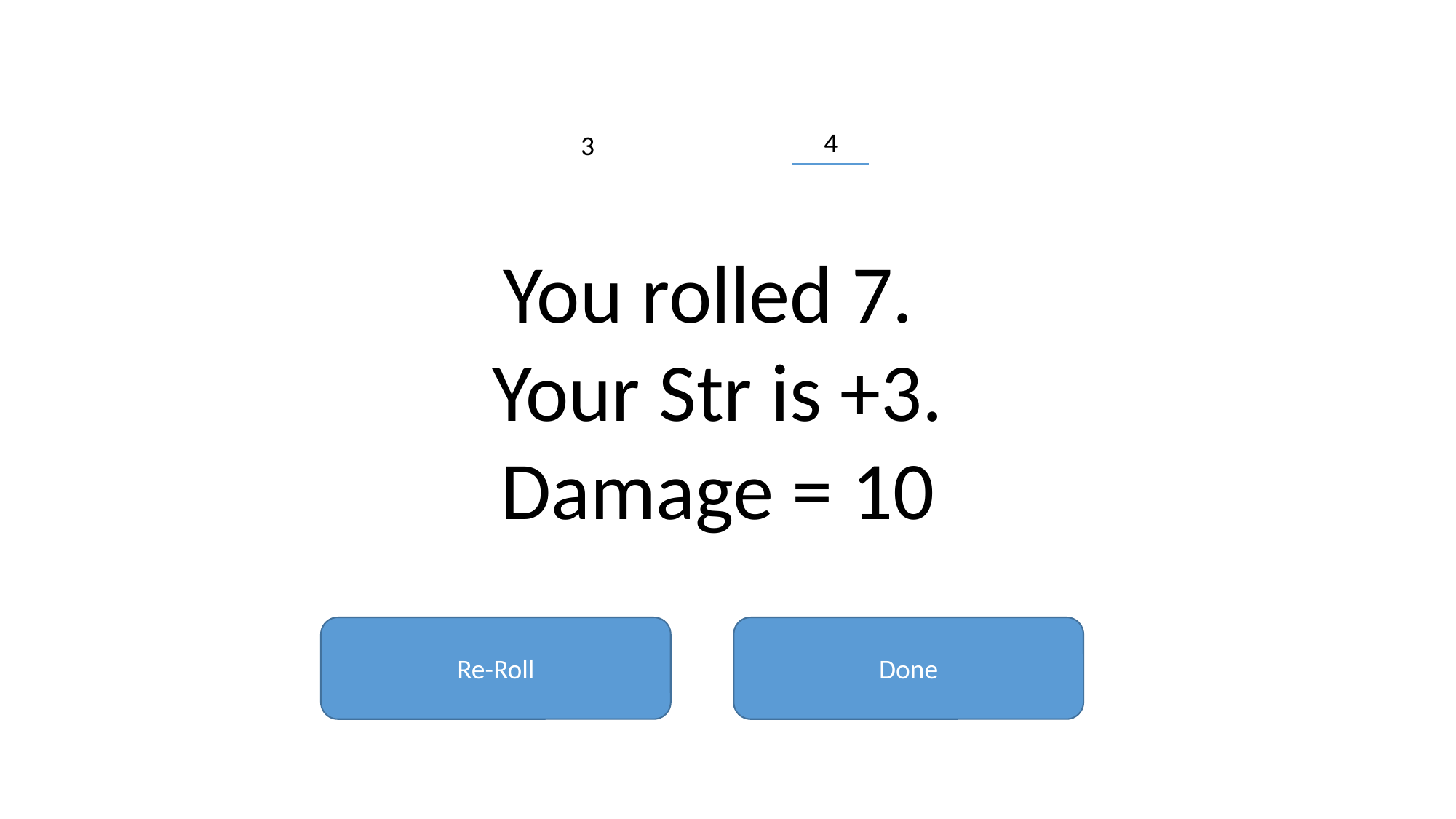

4
3
You rolled 7.  Your Str is +3.
Damage = 10
Re-Roll
Done